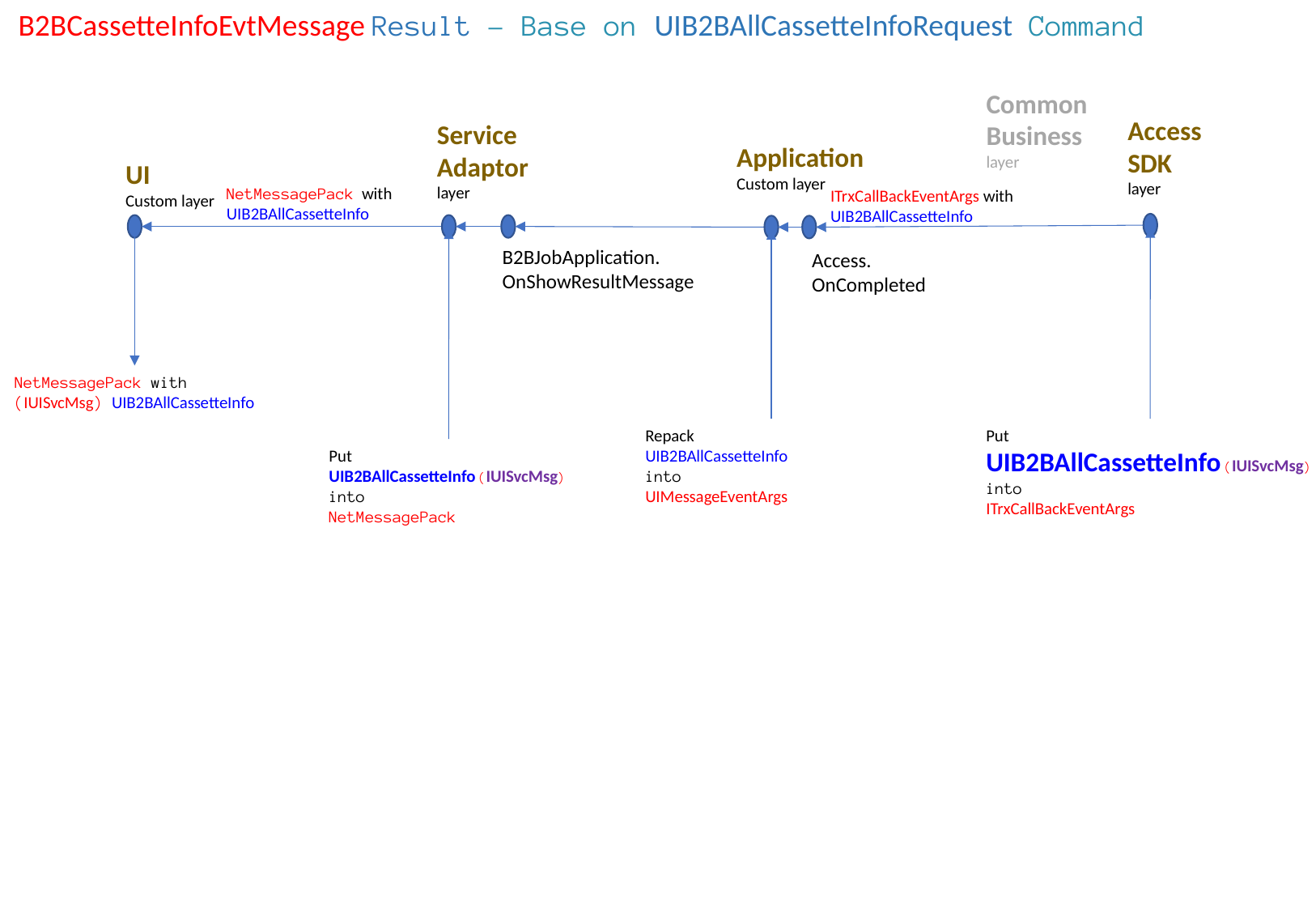

B2BCassetteInfoEvtMessage Result – Base on UIB2BAllCassetteInfoRequest Command
Common Business
layer
Access SDK
layer
Service Adaptor
layer
Application
Custom layer
UI
Custom layer
NetMessagePack  with UIB2BAllCassetteInfo
ITrxCallBackEventArgs with UIB2BAllCassetteInfo

B2BJobApplication.
OnShowResultMessage
Access.
OnCompleted
NetMessagePack with
(IUISvcMsg) UIB2BAllCassetteInfo
Repack
UIB2BAllCassetteInfo
into
UIMessageEventArgs
Put
UIB2BAllCassetteInfo (IUISvcMsg)
into
ITrxCallBackEventArgs
Put
UIB2BAllCassetteInfo (IUISvcMsg)
into
NetMessagePack